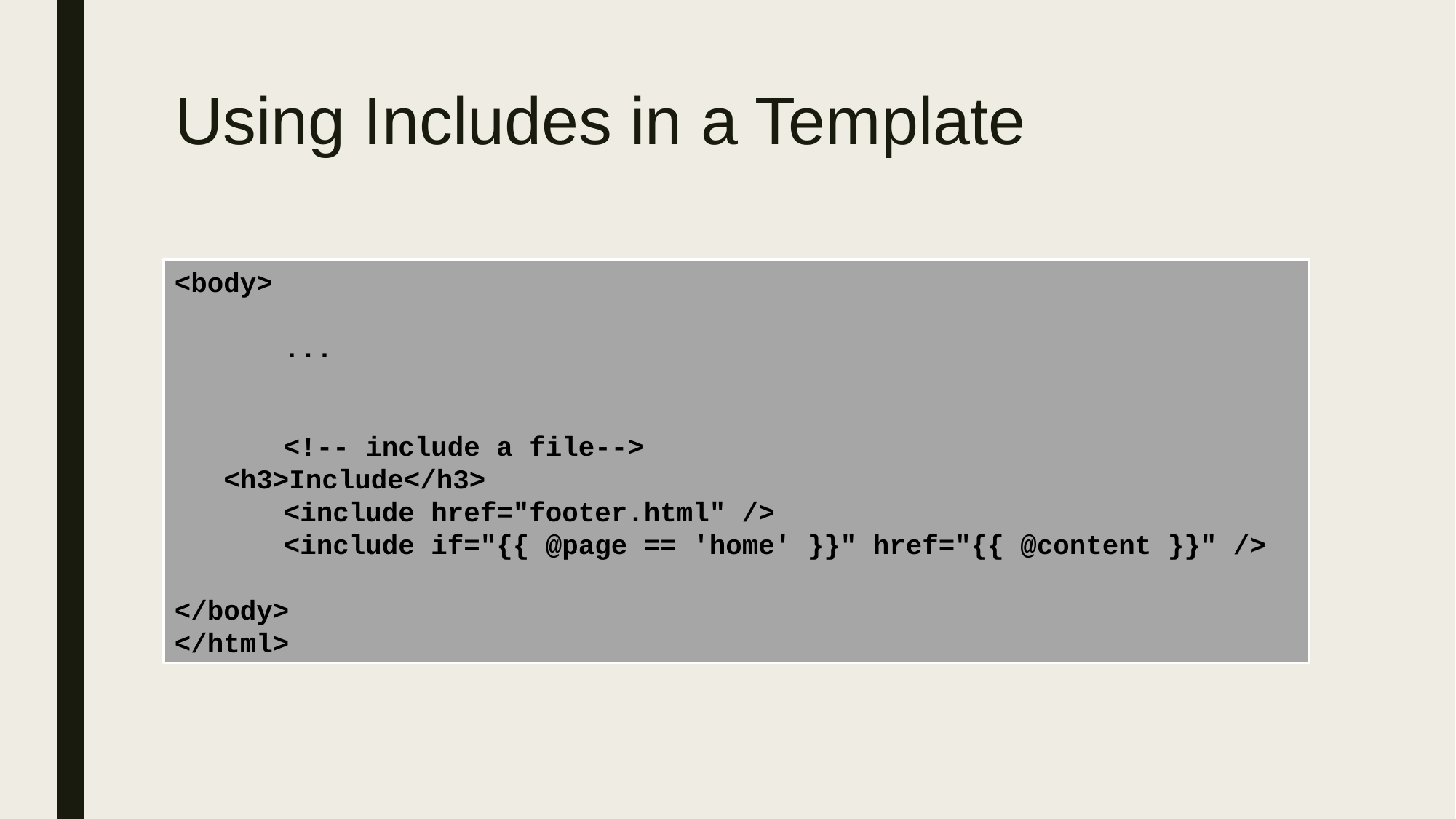

# Using Includes in a Template
<body>

   	...

 	<!-- include a file-->
   <h3>Include</h3>
	<include href="footer.html" />
	<include if="{{ @page == 'home' }}" href="{{ @content }}" />

</body>
</html>